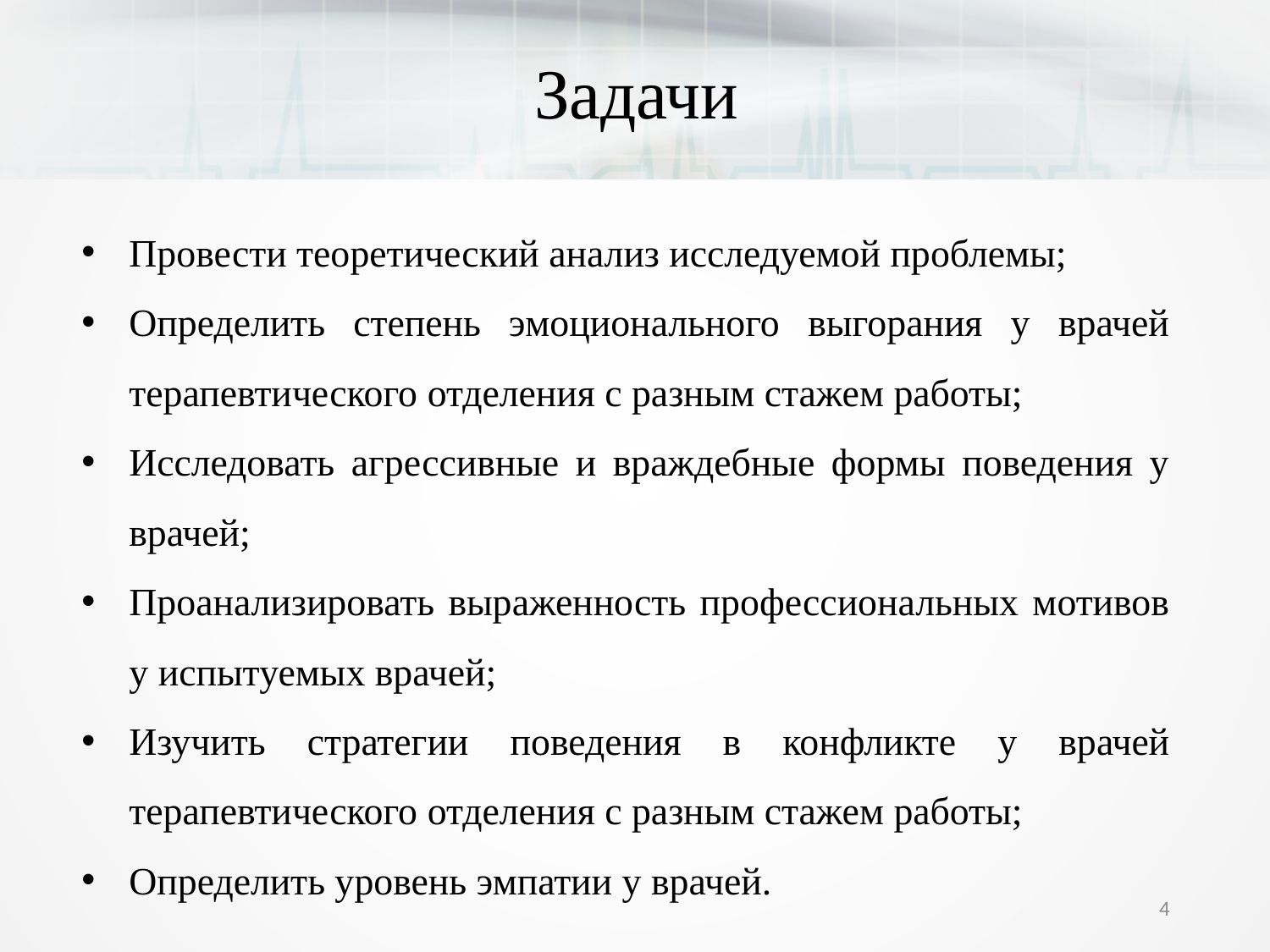

# Задачи
Провести теоретический анализ исследуемой проблемы;
Определить степень эмоционального выгорания у врачей терапевтического отделения с разным стажем работы;
Исследовать агрессивные и враждебные формы поведения у врачей;
Проанализировать выраженность профессиональных мотивов у испытуемых врачей;
Изучить стратегии поведения в конфликте у врачей терапевтического отделения с разным стажем работы;
Определить уровень эмпатии у врачей.

4